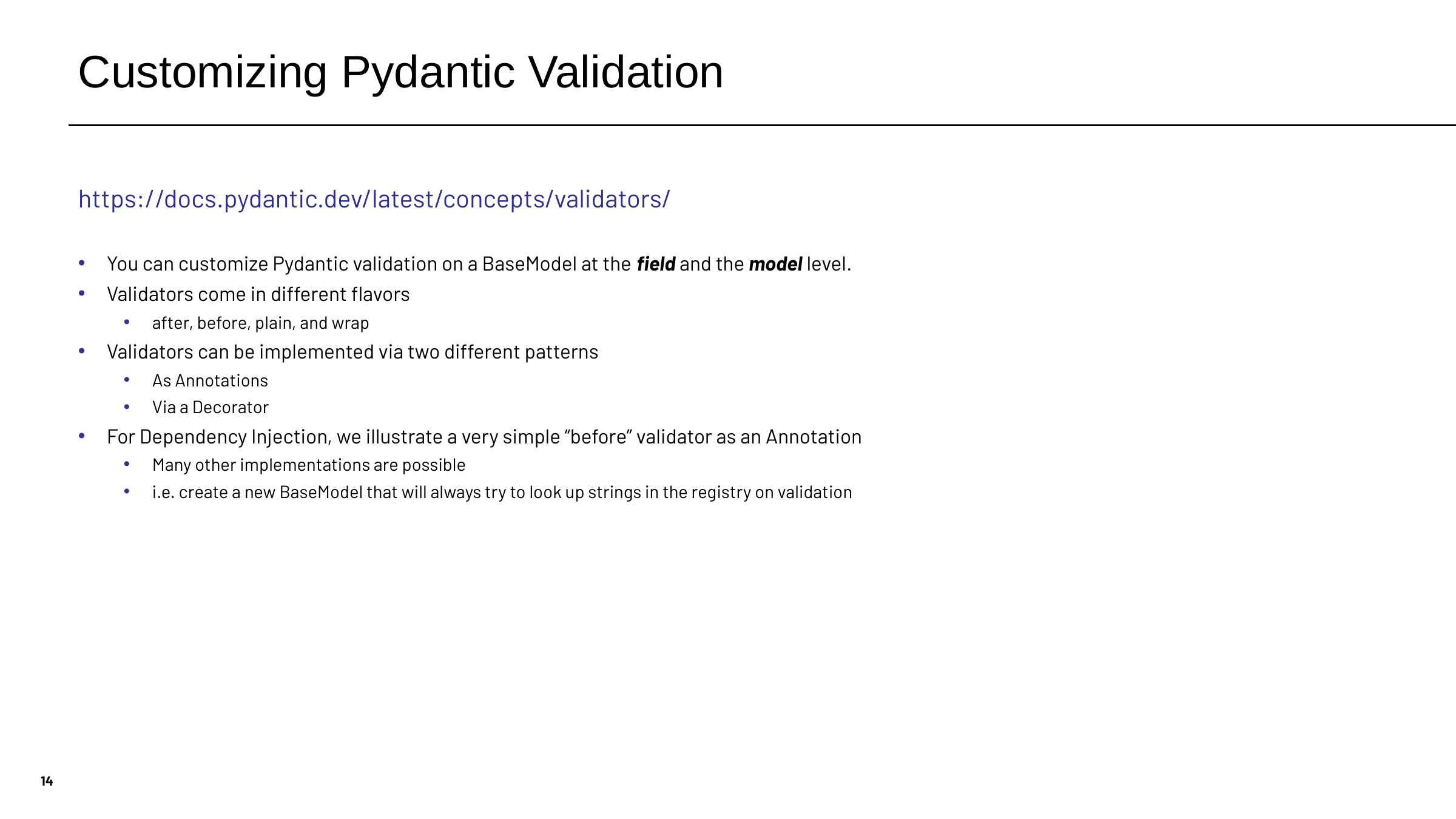

# Customizing Pydantic Validation
https://docs.pydantic.dev/latest/concepts/validators/
You can customize Pydantic validation on a BaseModel at the field and the model level.
Validators come in different flavors
after, before, plain, and wrap
Validators can be implemented via two different patterns
As Annotations
Via a Decorator
For Dependency Injection, we illustrate a very simple “before” validator as an Annotation
Many other implementations are possible
i.e. create a new BaseModel that will always try to look up strings in the registry on validation
14